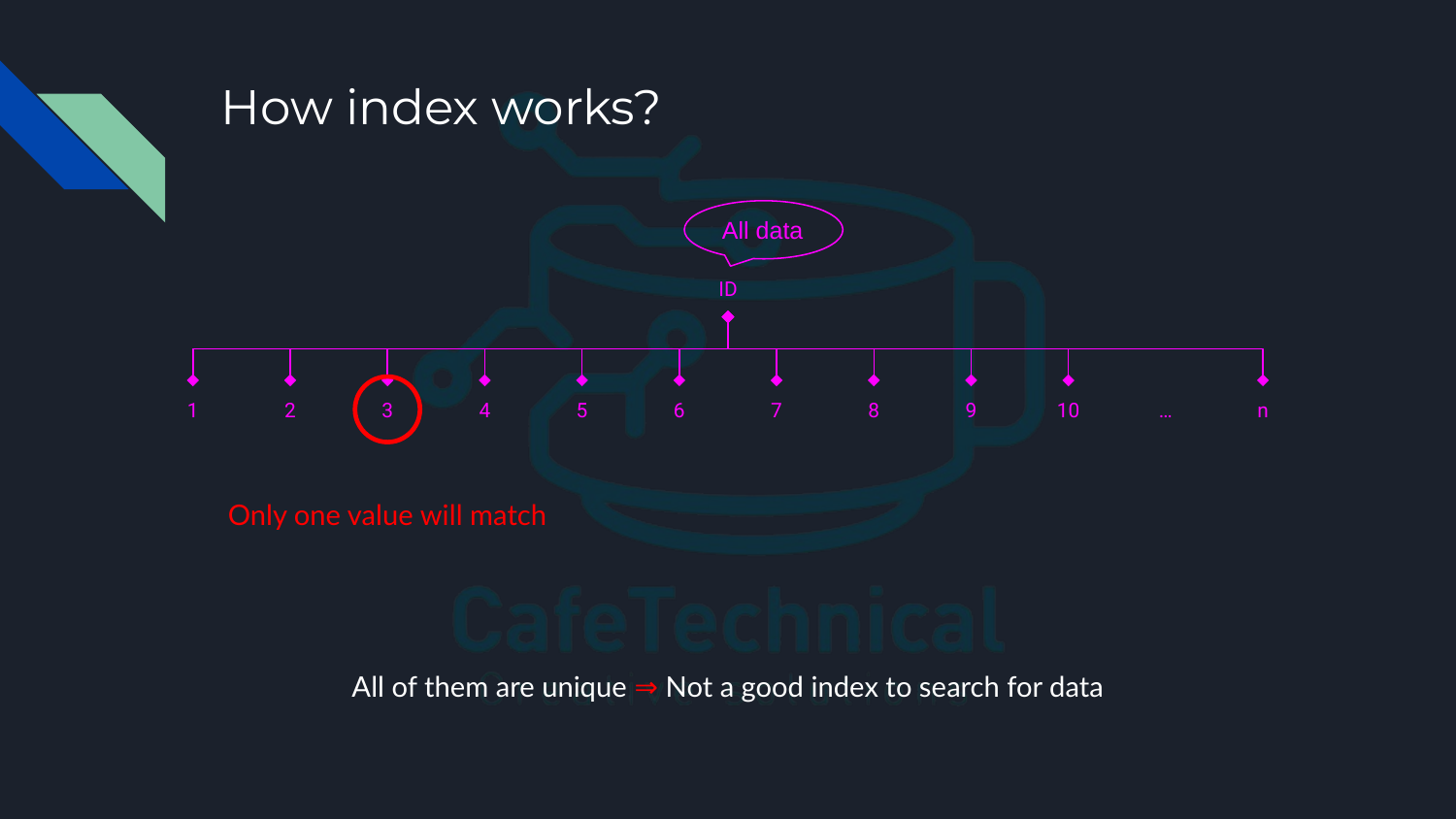

# How index works?
All data
ID

1
2
3
4
5
6
7
8
9
10
…
n
Only one value will match
All of them are unique ⇒ Not a good index to search for data